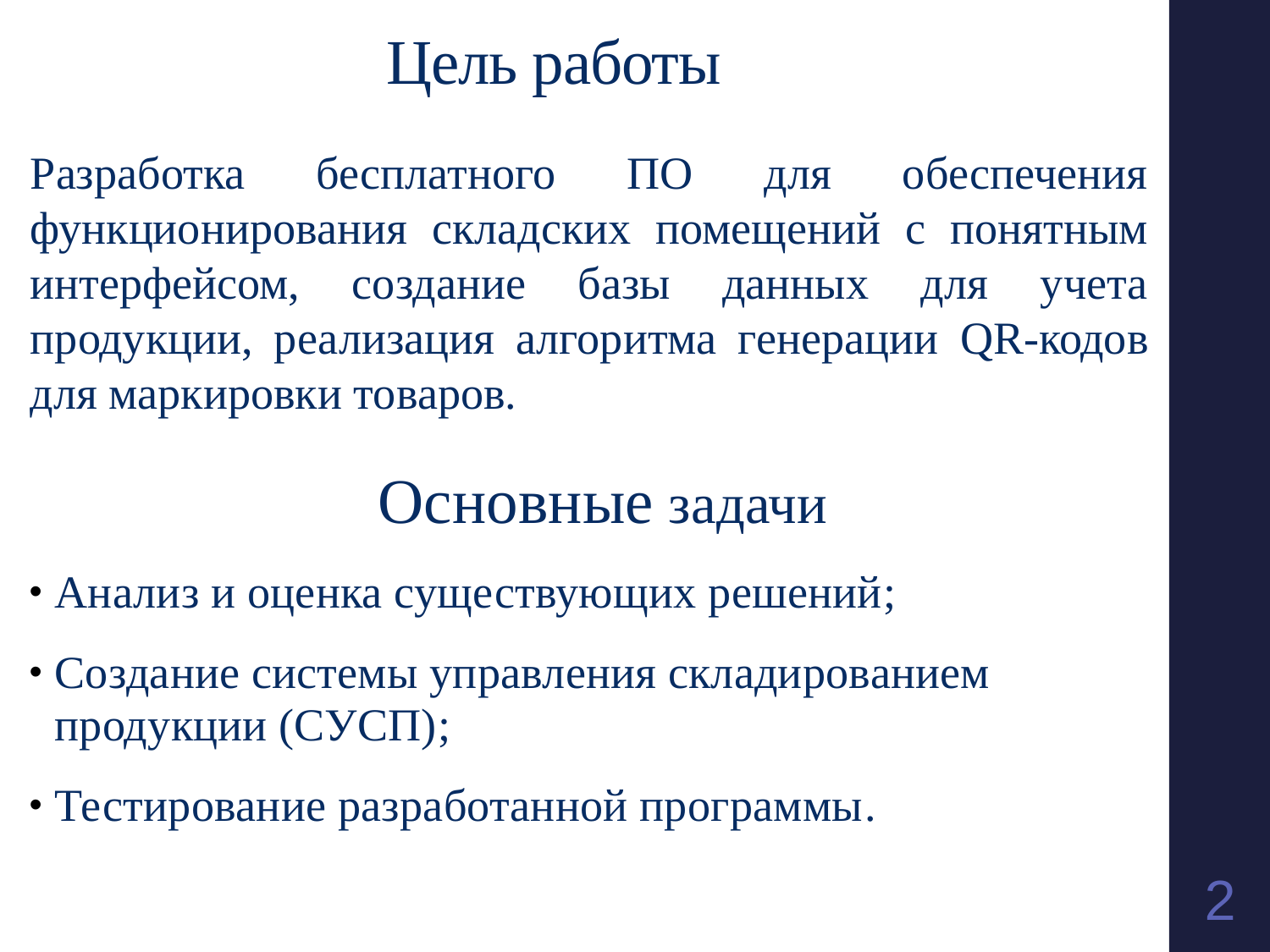

Цель работы
Разработка бесплатного ПО для обеспечения функционирования складских помещений с понятным интерфейсом, создание базы данных для учета продукции, реализация алгоритма генерации QR-кодов для маркировки товаров.
Основные задачи
Анализ и оценка существующих решений;
Создание системы управления складированием продукции (СУСП);
Тестирование разработанной программы.
2